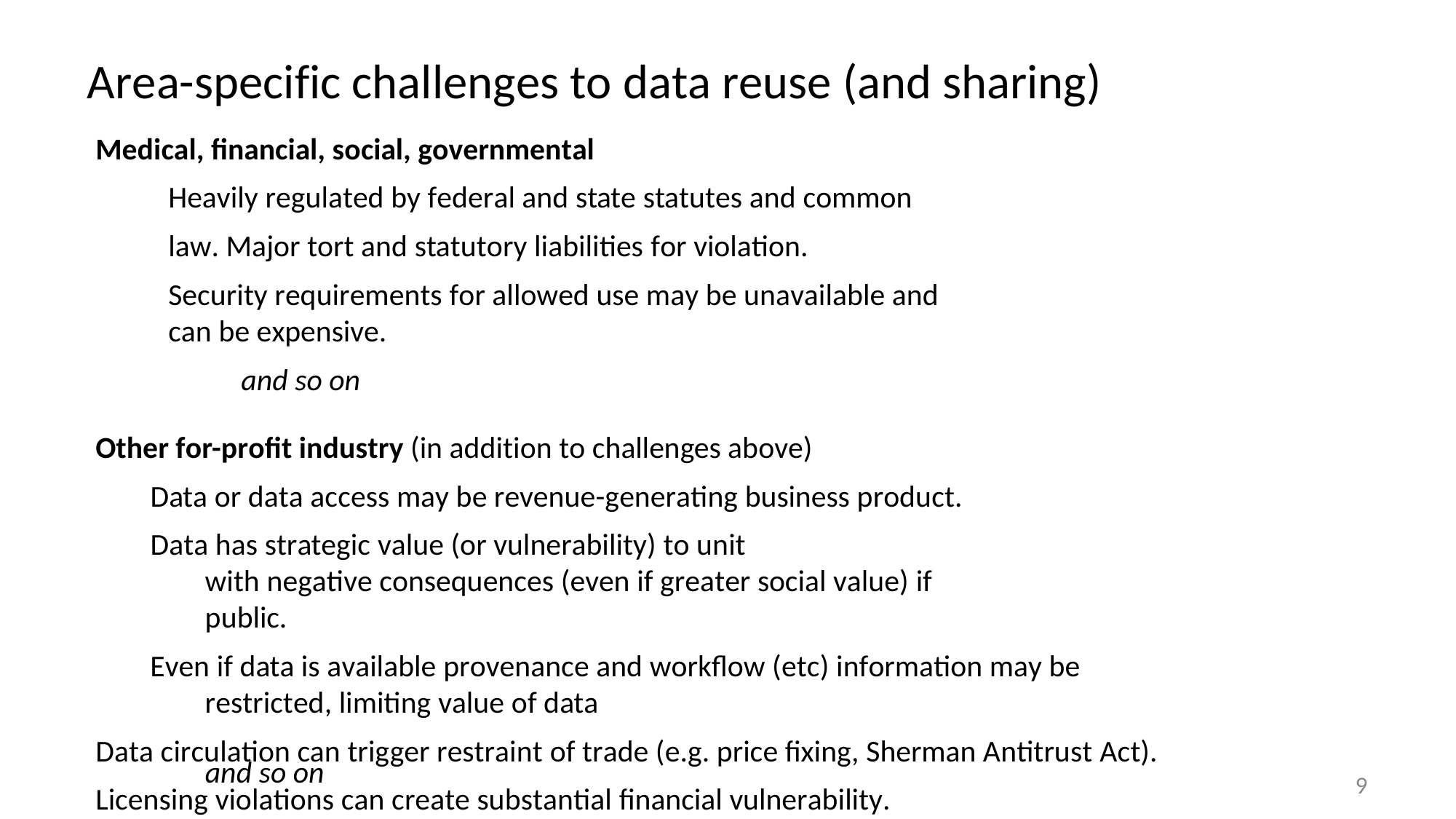

# Area-specific challenges to data reuse (and sharing)
Medical, financial, social, governmental
Heavily regulated by federal and state statutes and common law. Major tort and statutory liabilities for violation.
Security requirements for allowed use may be unavailable and can be expensive.
and so on

Other for-profit industry (in addition to challenges above)
Data or data access may be revenue-generating business product.
Data has strategic value (or vulnerability) to unit
with negative consequences (even if greater social value) if public.
Even if data is available provenance and workflow (etc) information may be restricted, limiting value of data
Data circulation can trigger restraint of trade (e.g. price fixing, Sherman Antitrust Act).
Licensing violations can create substantial financial vulnerability.
and so on
9